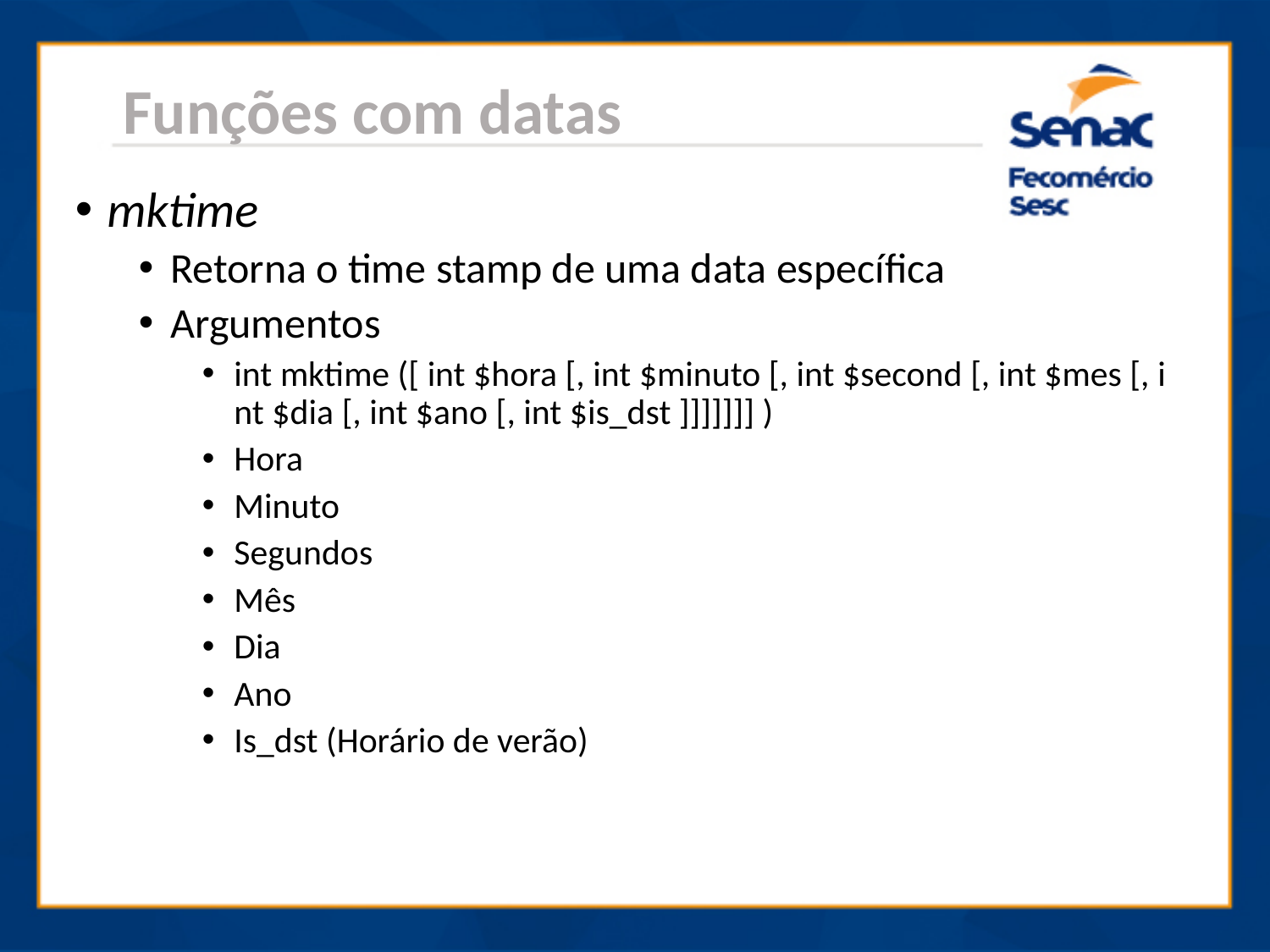

Funções com datas
mktime
Retorna o time stamp de uma data específica
Argumentos
int mktime ([ int $hora [, int $minuto [, int $second [, int $mes [, int $dia [, int $ano [, int $is_dst ]]]]]]] )
Hora
Minuto
Segundos
Mês
Dia
Ano
Is_dst (Horário de verão)